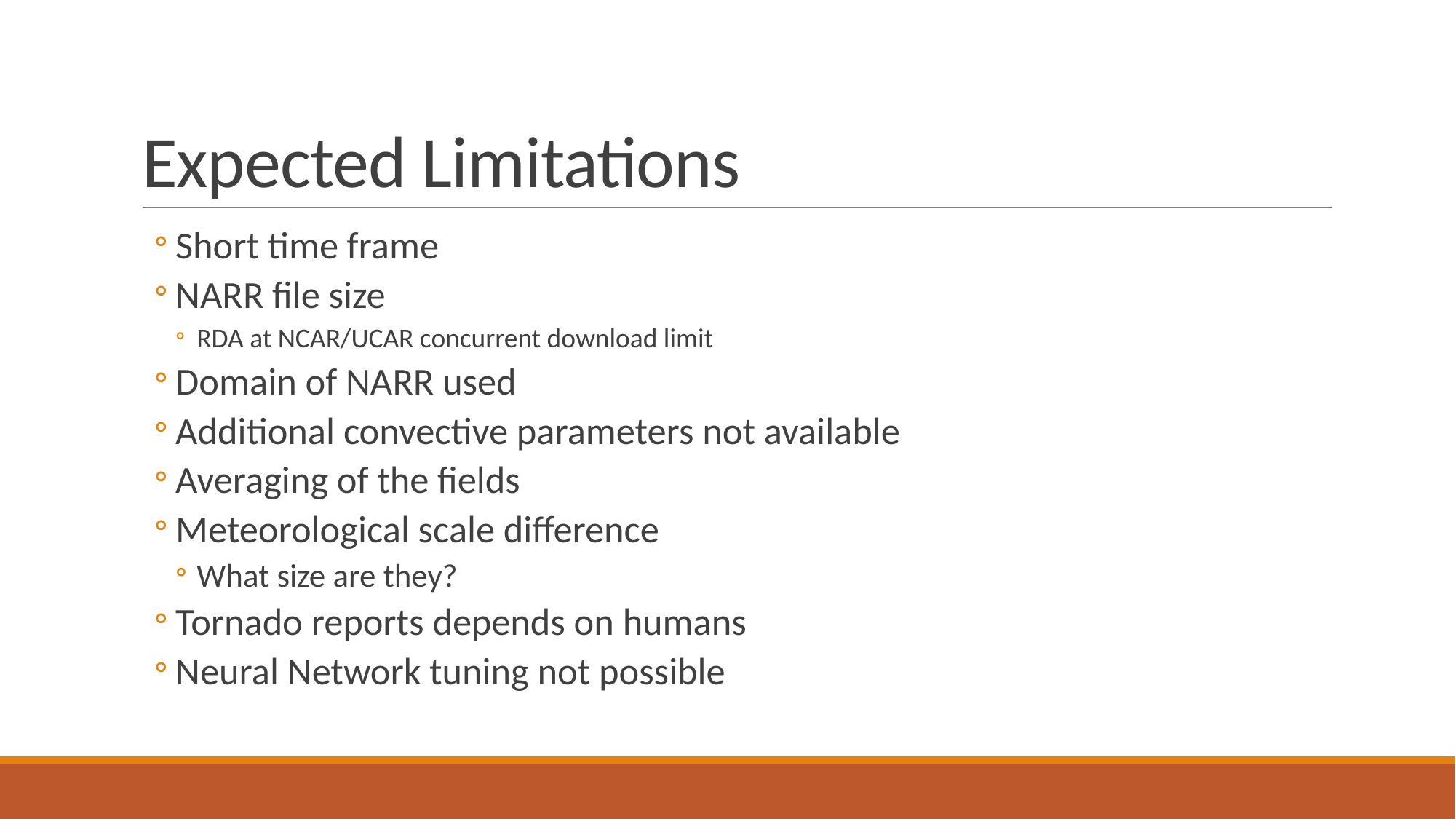

# Expected Limitations
Short time frame
NARR file size
RDA at NCAR/UCAR concurrent download limit
Domain of NARR used
Additional convective parameters not available
Averaging of the fields
Meteorological scale difference
What size are they?
Tornado reports depends on humans
Neural Network tuning not possible